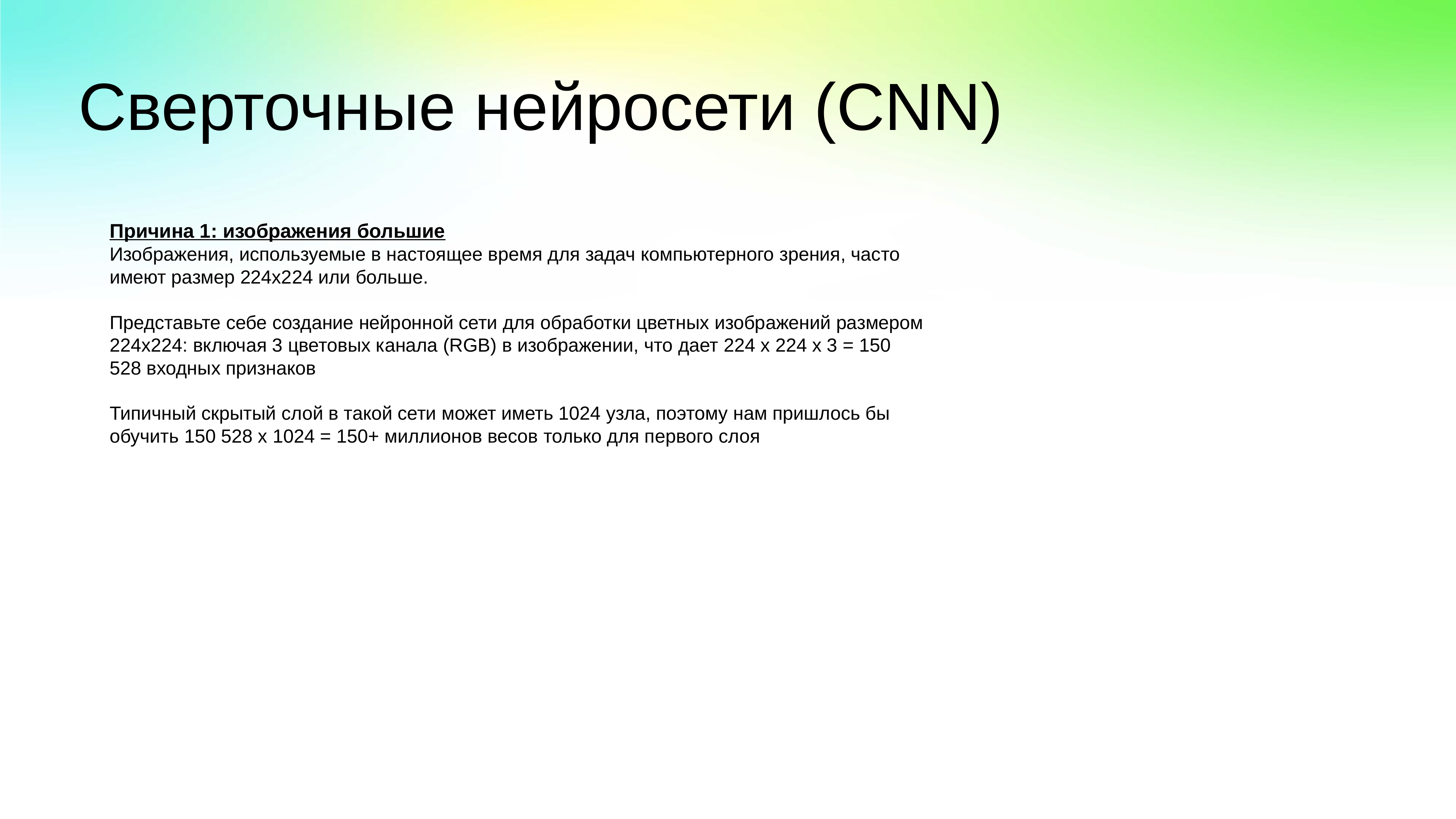

# Сверточные нейросети (CNN)
Причина 1: изображения большие
Изображения, используемые в настоящее время для задач компьютерного зрения, часто имеют размер 224x224 или больше.

Представьте себе создание нейронной сети для обработки цветных изображений размером 224x224: включая 3 цветовых канала (RGB) в изображении, что дает 224 x 224 x 3 = 150 528 входных признаков

Типичный скрытый слой в такой сети может иметь 1024 узла, поэтому нам пришлось бы обучить 150 528 x 1024 = 150+ миллионов весов только для первого слоя